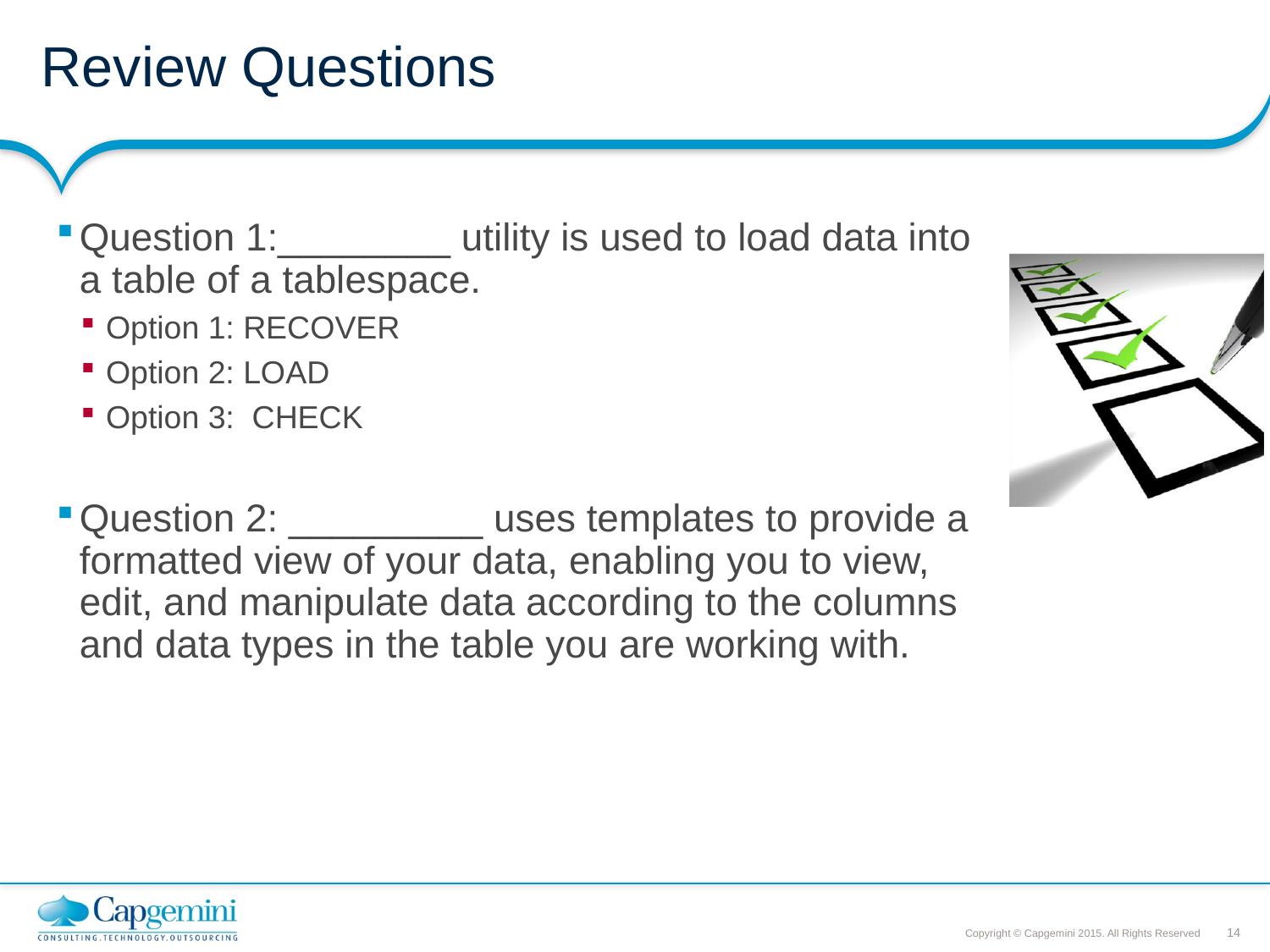

# Review Questions
Question 1:________ utility is used to load data into a table of a tablespace.
Option 1: RECOVER
Option 2: LOAD
Option 3:  CHECK

Question 2: _________ uses templates to provide a formatted view of your data, enabling you to view, edit, and manipulate data according to the columns and data types in the table you are working with.